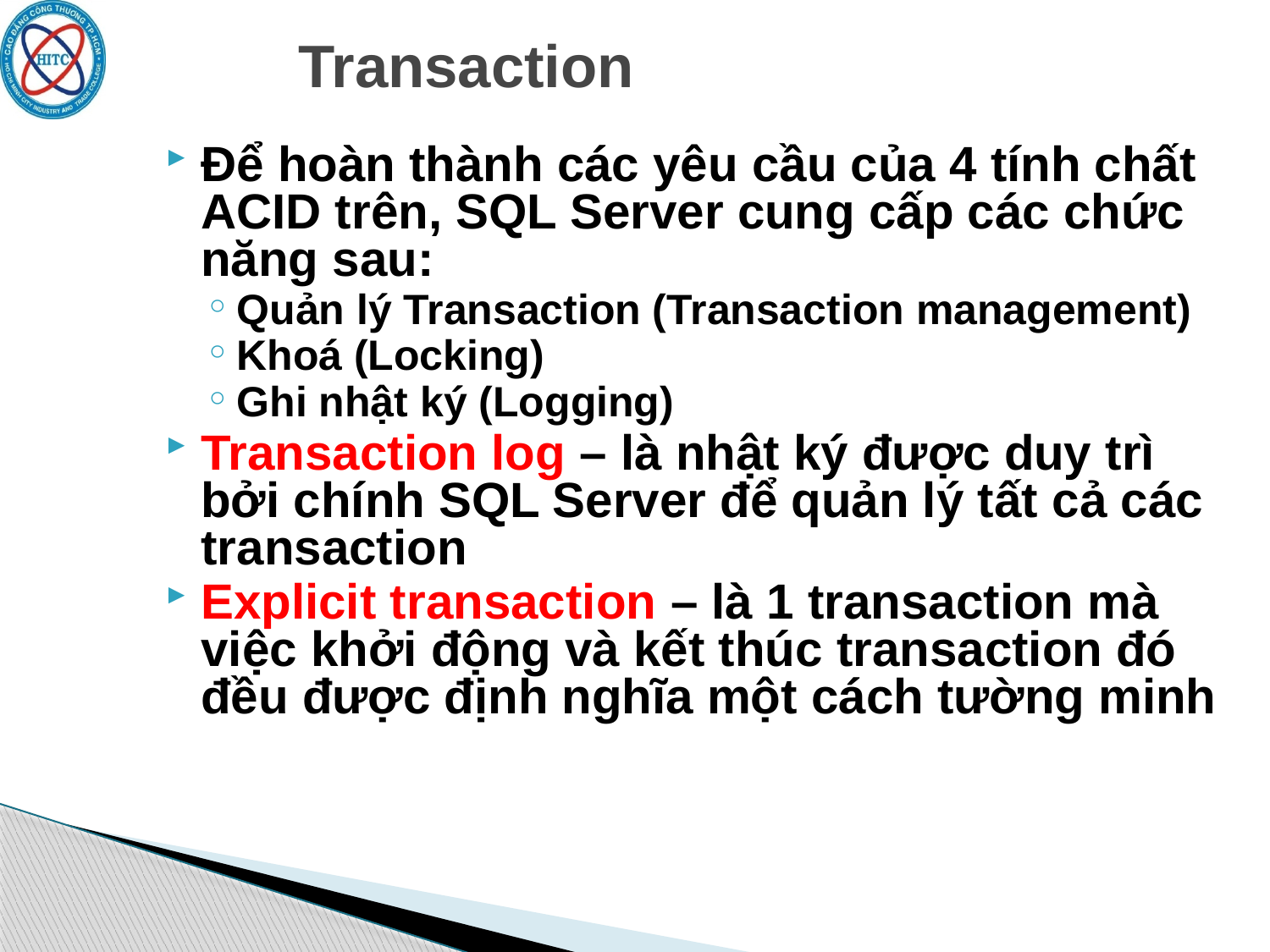

# Transaction
Để hoàn thành các yêu cầu của 4 tính chất ACID trên, SQL Server cung cấp các chức năng sau:
Quản lý Transaction (Transaction management)
Khoá (Locking)
Ghi nhật ký (Logging)
Transaction log – là nhật ký được duy trì bởi chính SQL Server để quản lý tất cả các transaction
Explicit transaction – là 1 transaction mà việc khởi động và kết thúc transaction đó đều được định nghĩa một cách tường minh